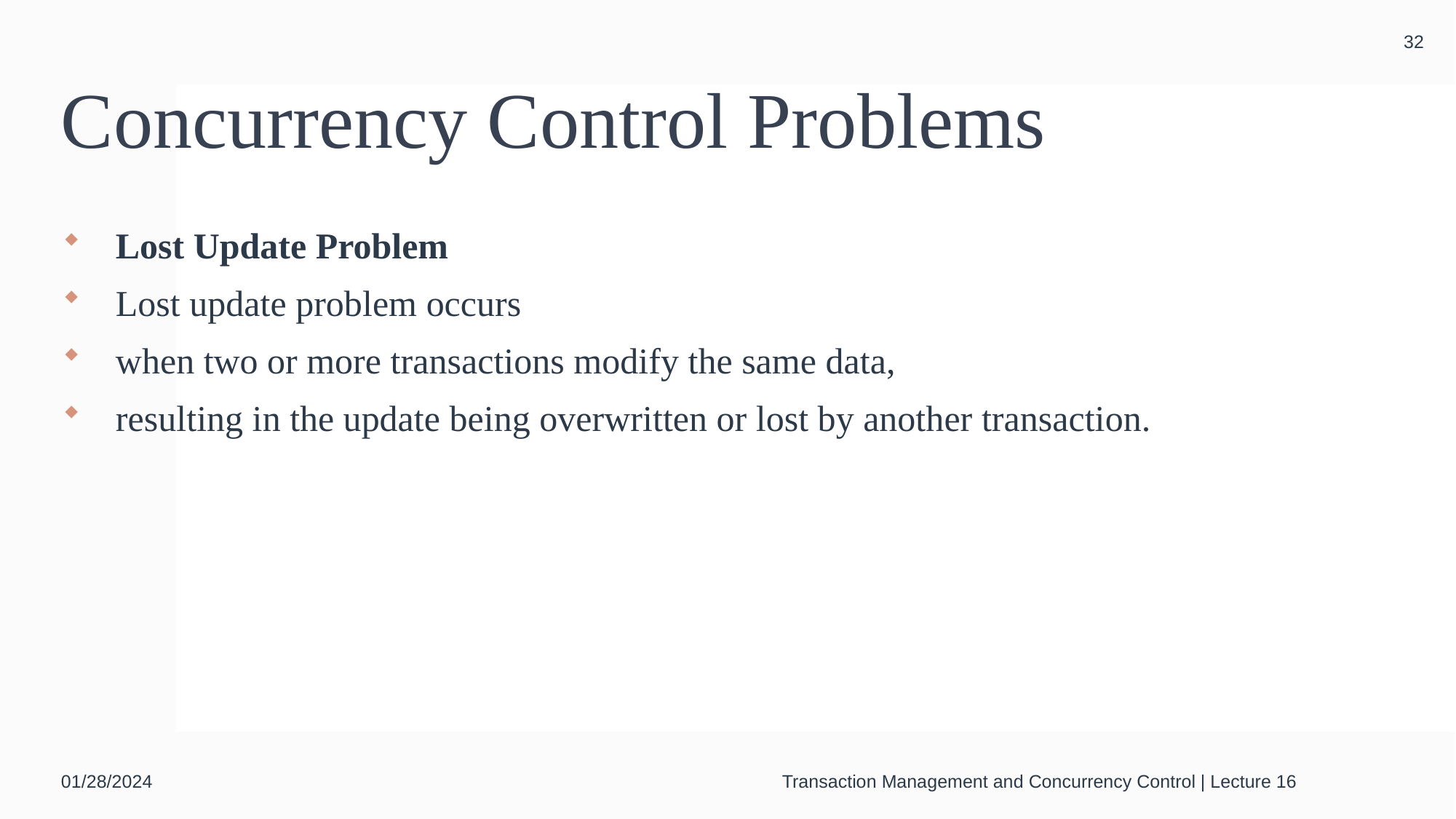

32
# Concurrency Control Problems
Lost Update Problem
Lost update problem occurs
when two or more transactions modify the same data,
resulting in the update being overwritten or lost by another transaction.
01/28/2024
Transaction Management and Concurrency Control | Lecture 16